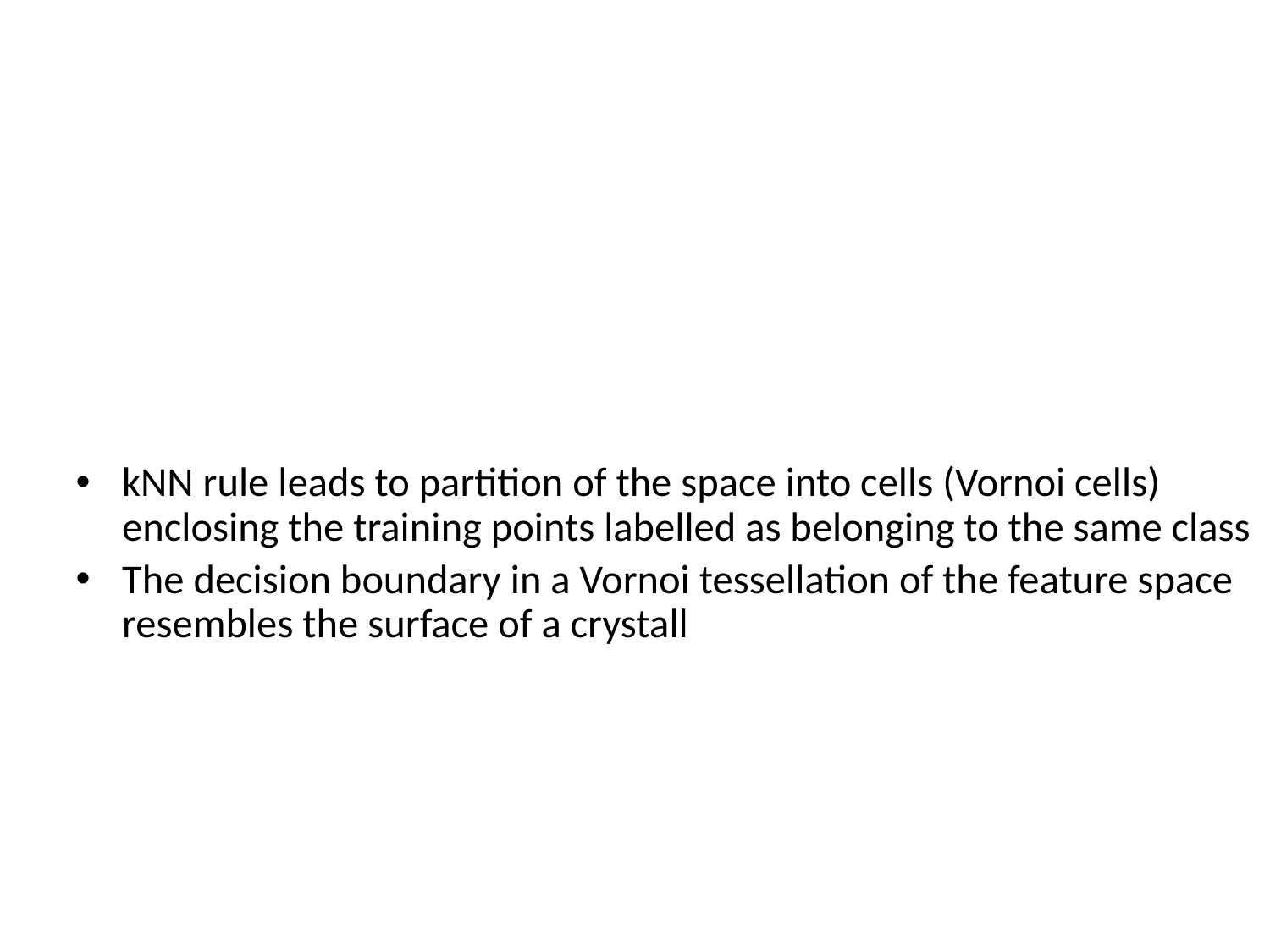

kNN rule leads to partition of the space into cells (Vornoi cells) enclosing the training points labelled as belonging to the same class
The decision boundary in a Vornoi tessellation of the feature space resembles the surface of a crystall